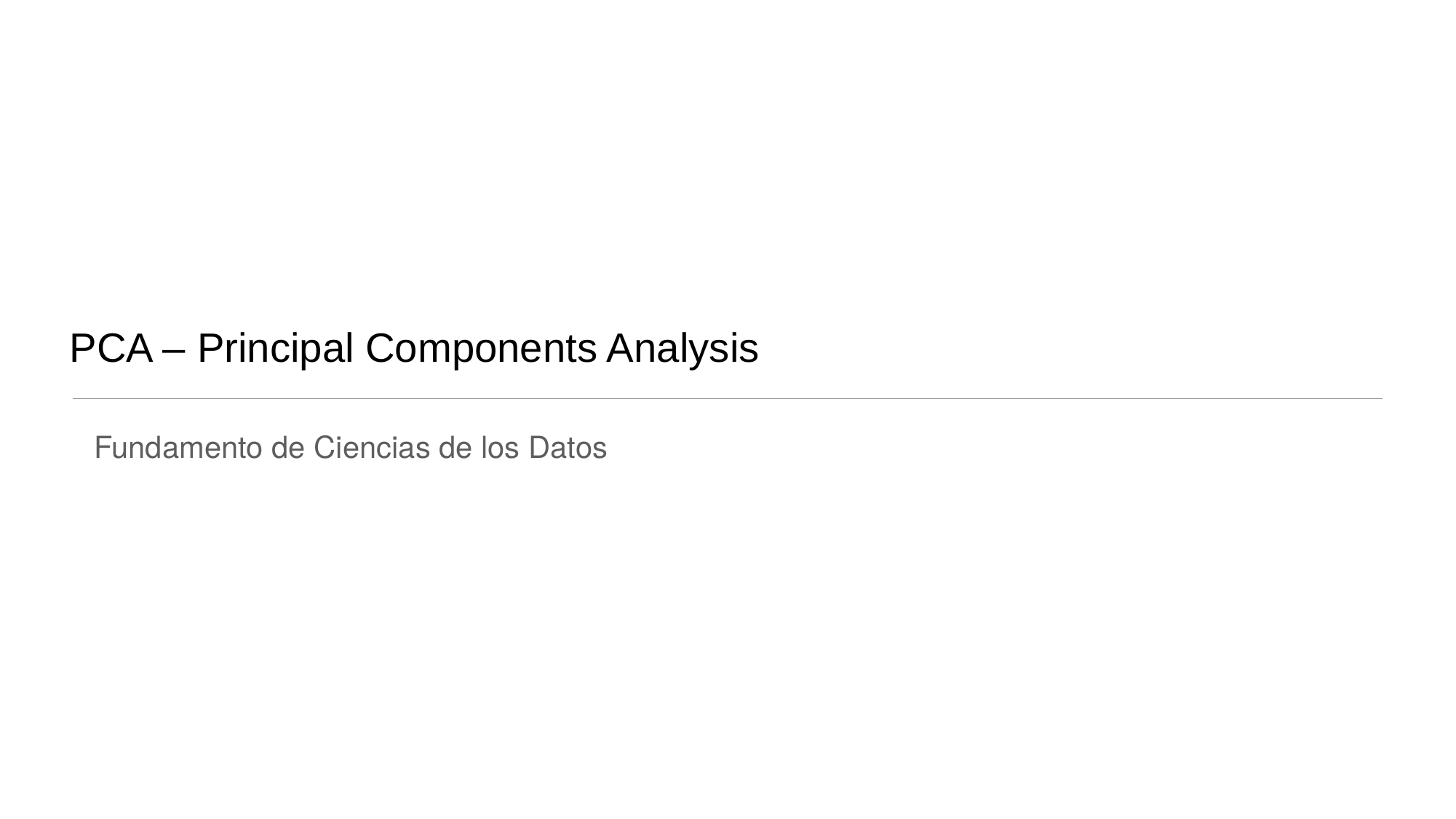

# PCA – Principal Components Analysis
Fundamento de Ciencias de los Datos